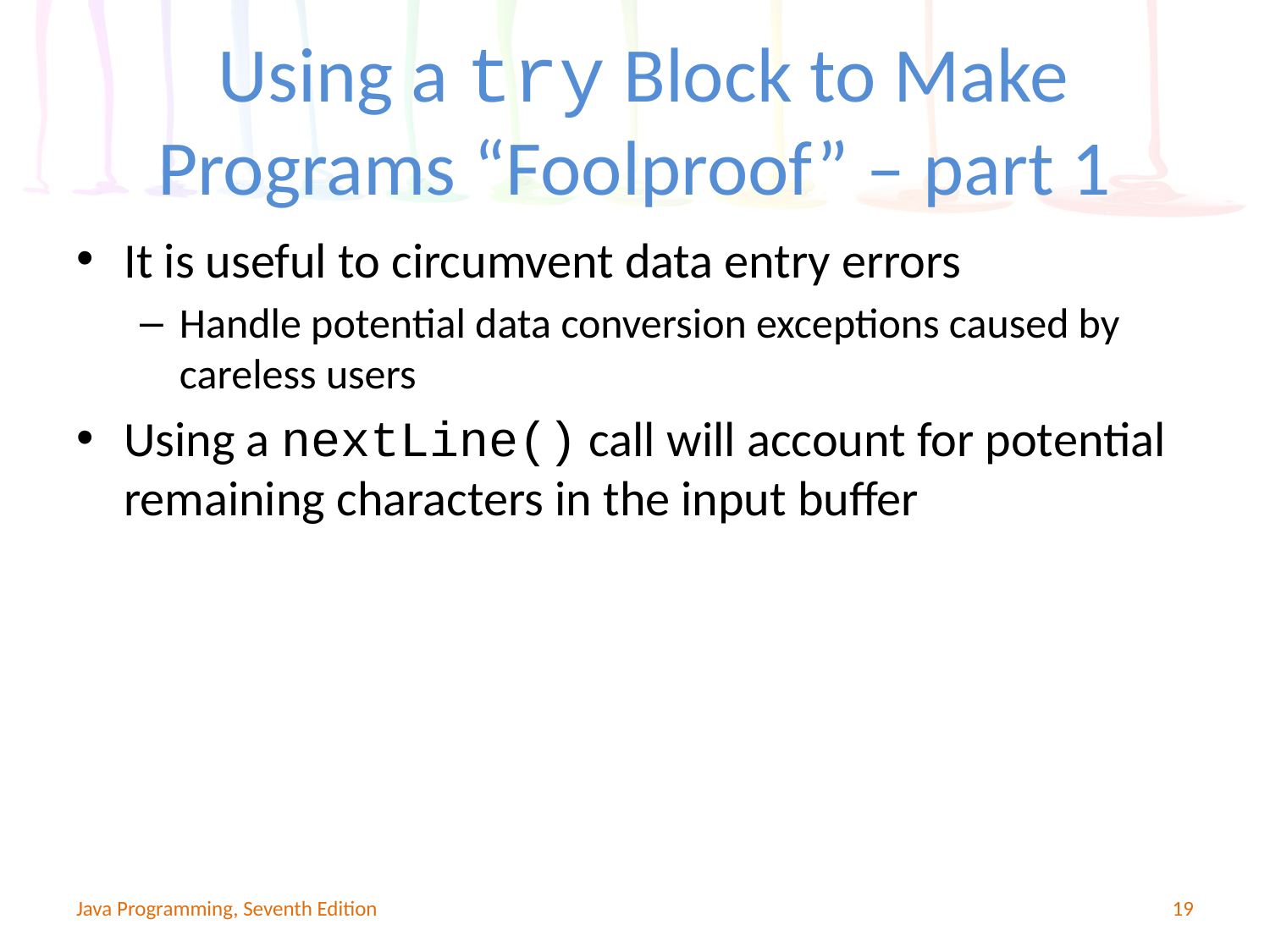

# Using a try Block to Make Programs “Foolproof” – part 1
It is useful to circumvent data entry errors
Handle potential data conversion exceptions caused by careless users
Using a nextLine() call will account for potential remaining characters in the input buffer
Java Programming, Seventh Edition
19